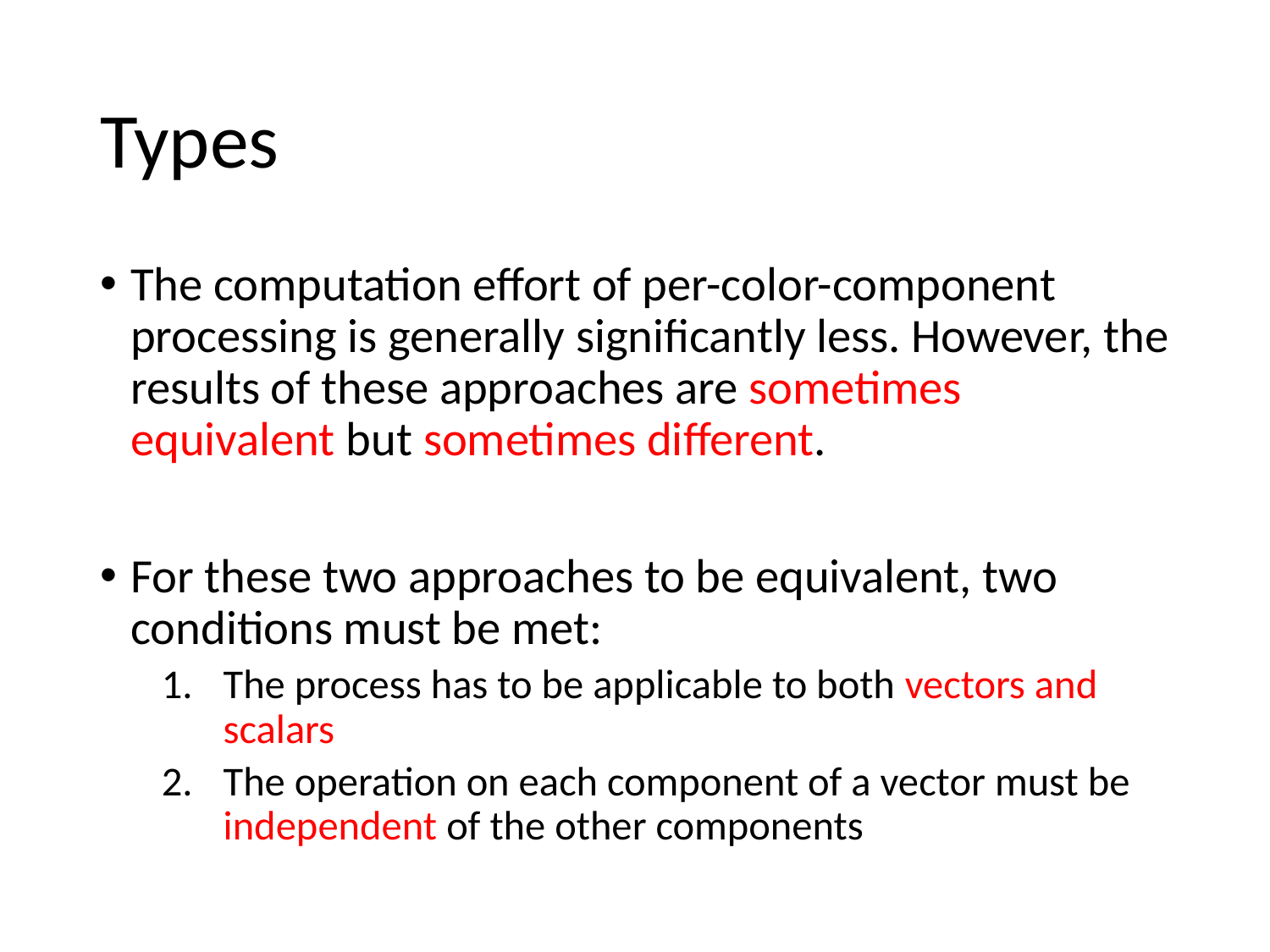

# Types
The computation effort of per-color-component processing is generally significantly less. However, the results of these approaches are sometimes equivalent but sometimes different.

For these two approaches to be equivalent, two conditions must be met:
The process has to be applicable to both vectors and scalars
The operation on each component of a vector must be independent of the other components